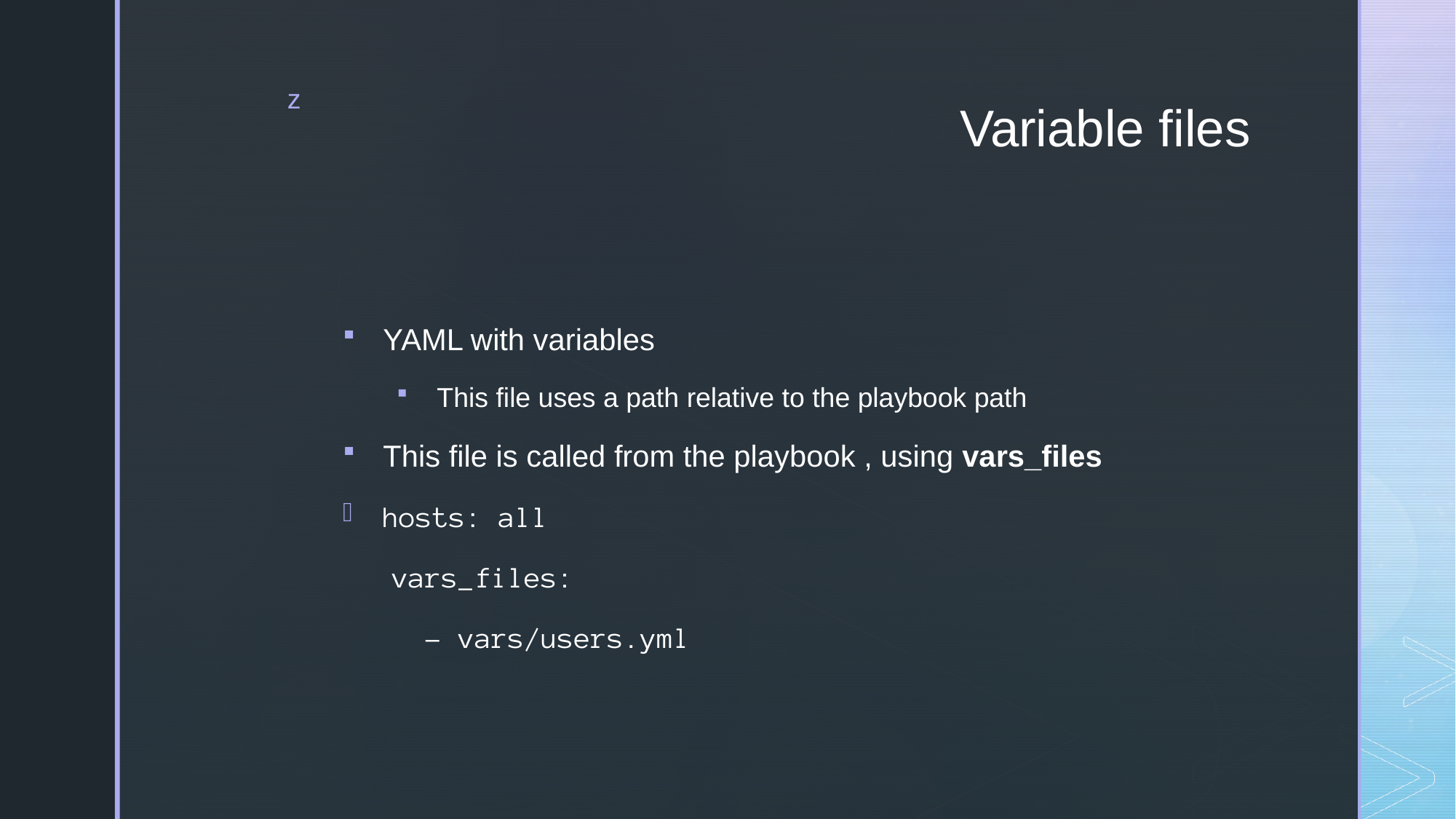

# Variable files
YAML with variables
This file uses a path relative to the playbook path
This file is called from the playbook , using vars_files
hosts: all
   vars_files:
     - vars/users.yml